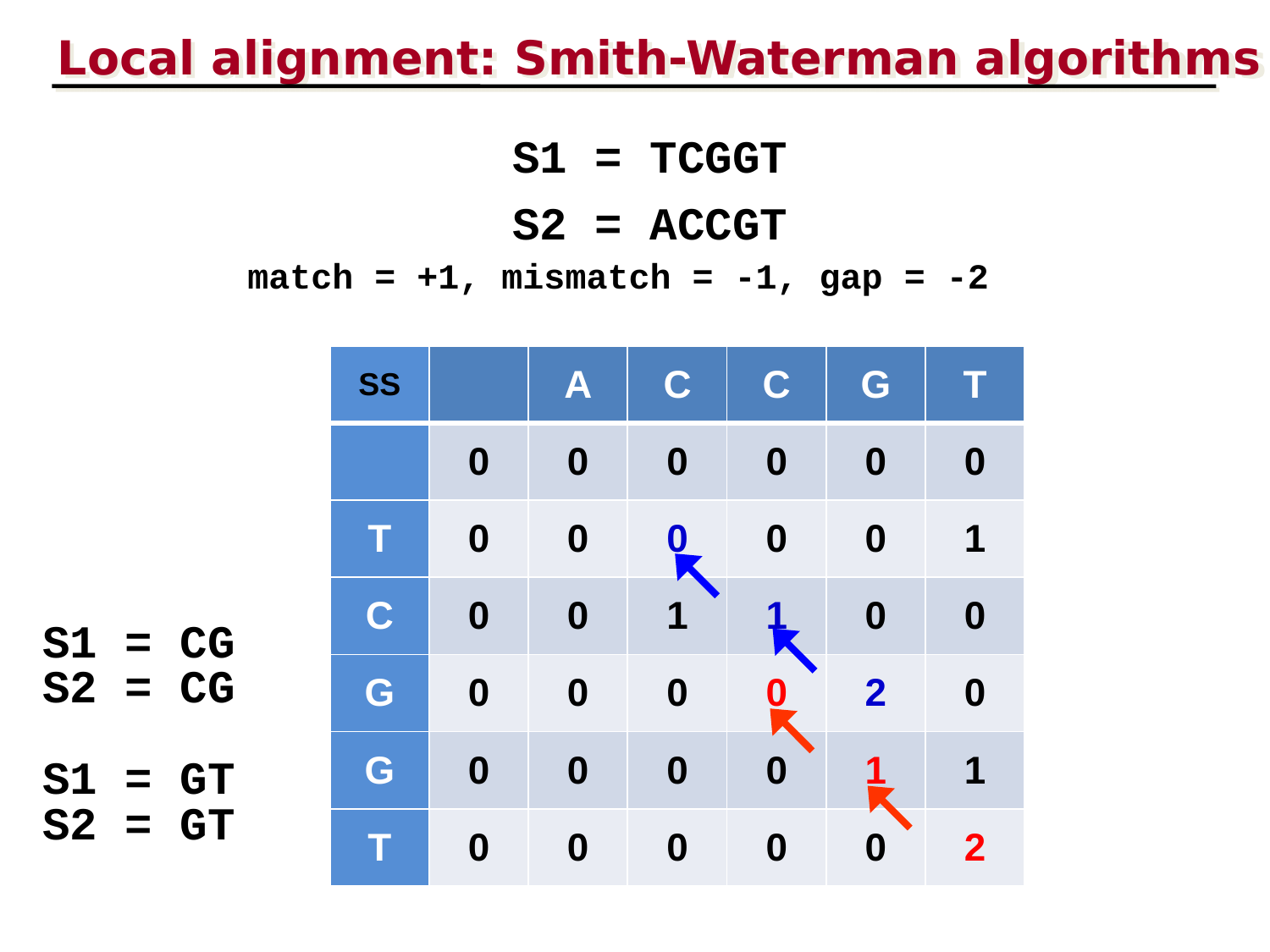

Local alignment: Smith-Waterman algorithms

S1 = TCGGT
S2 = ACCGT
match = +1, mismatch = -1, gap = -2
| SS |  | A | C | C | G | T |
| --- | --- | --- | --- | --- | --- | --- |
|  | 0 | 0 | 0 | 0 | 0 | 0 |
| T | 0 | 0 | 0 | 0 | 0 | 1 |
| C | 0 | 0 | 1 | 1 | 0 | 0 |
| G | 0 | 0 | 0 | 0 | 2 | 0 |
| G | 0 | 0 | 0 | 0 | 1 | 1 |
| T | 0 | 0 | 0 | 0 | 0 | 2 |

S1 = CG

S2 = CG

S1 = GT

S2 = GT